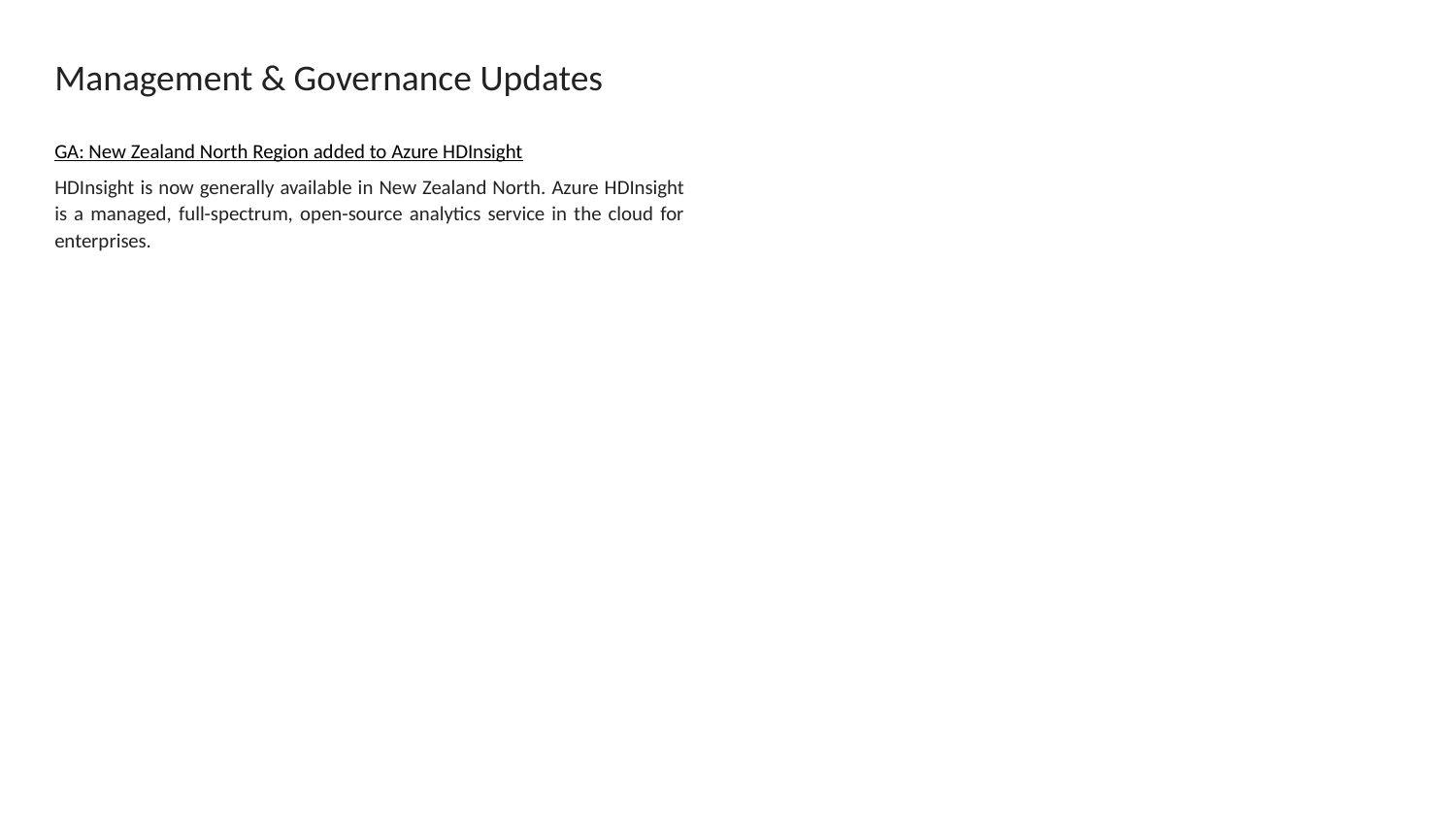

# Management & Governance Updates
GA: New Zealand North Region added to Azure HDInsight
HDInsight is now generally available in New Zealand North. Azure HDInsight is a managed, full-spectrum, open-source analytics service in the cloud for enterprises.